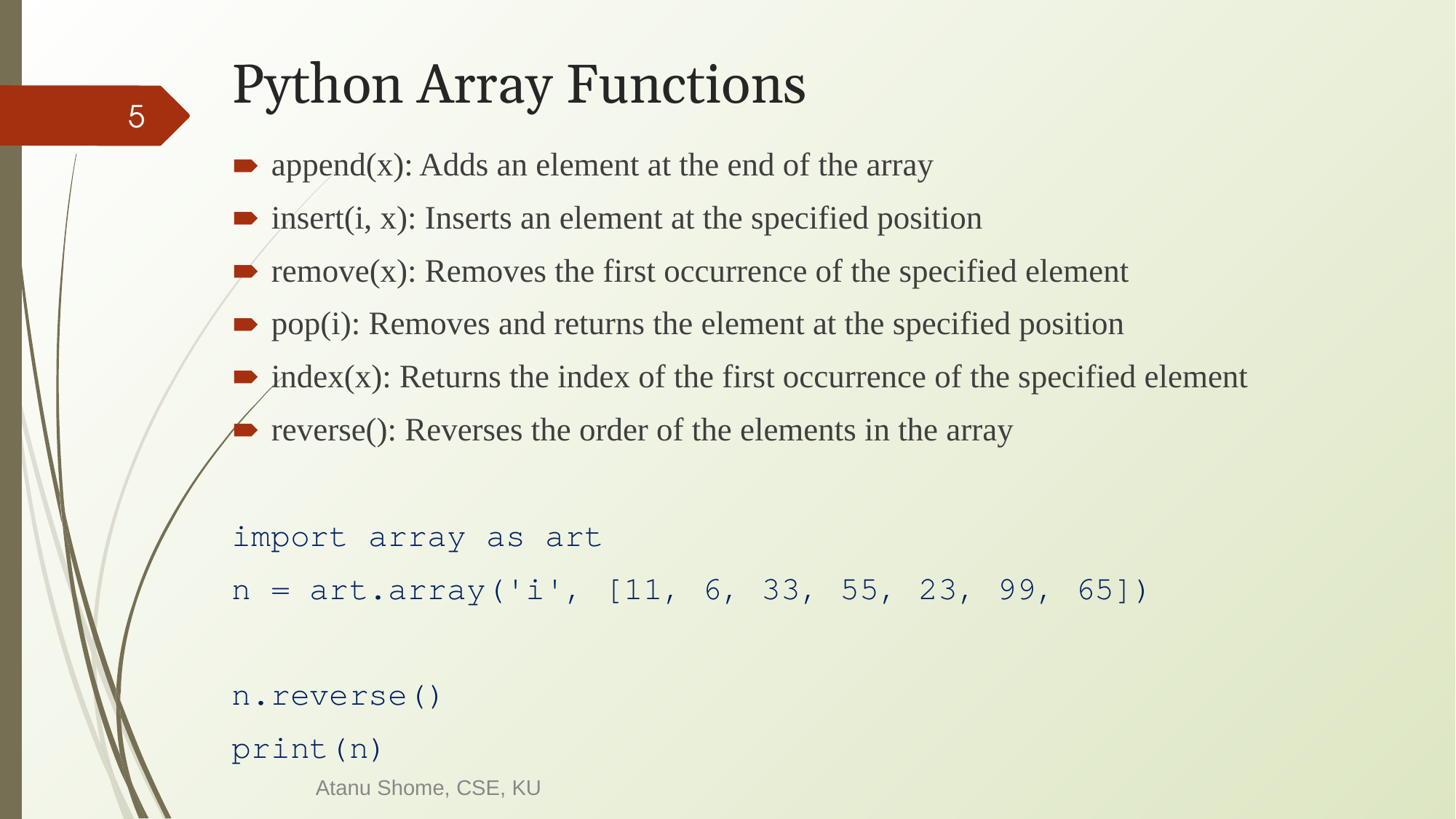

# Python Array Functions
5
append(x): Adds an element at the end of the array
insert(i, x): Inserts an element at the specified position
remove(x): Removes the first occurrence of the specified element
pop(i): Removes and returns the element at the specified position
index(x): Returns the index of the first occurrence of the specified element
reverse(): Reverses the order of the elements in the array

import array as art
n = art.array('i', [11, 6, 33, 55, 23, 99, 65])

n.reverse()
print(n)
Atanu Shome, CSE, KU